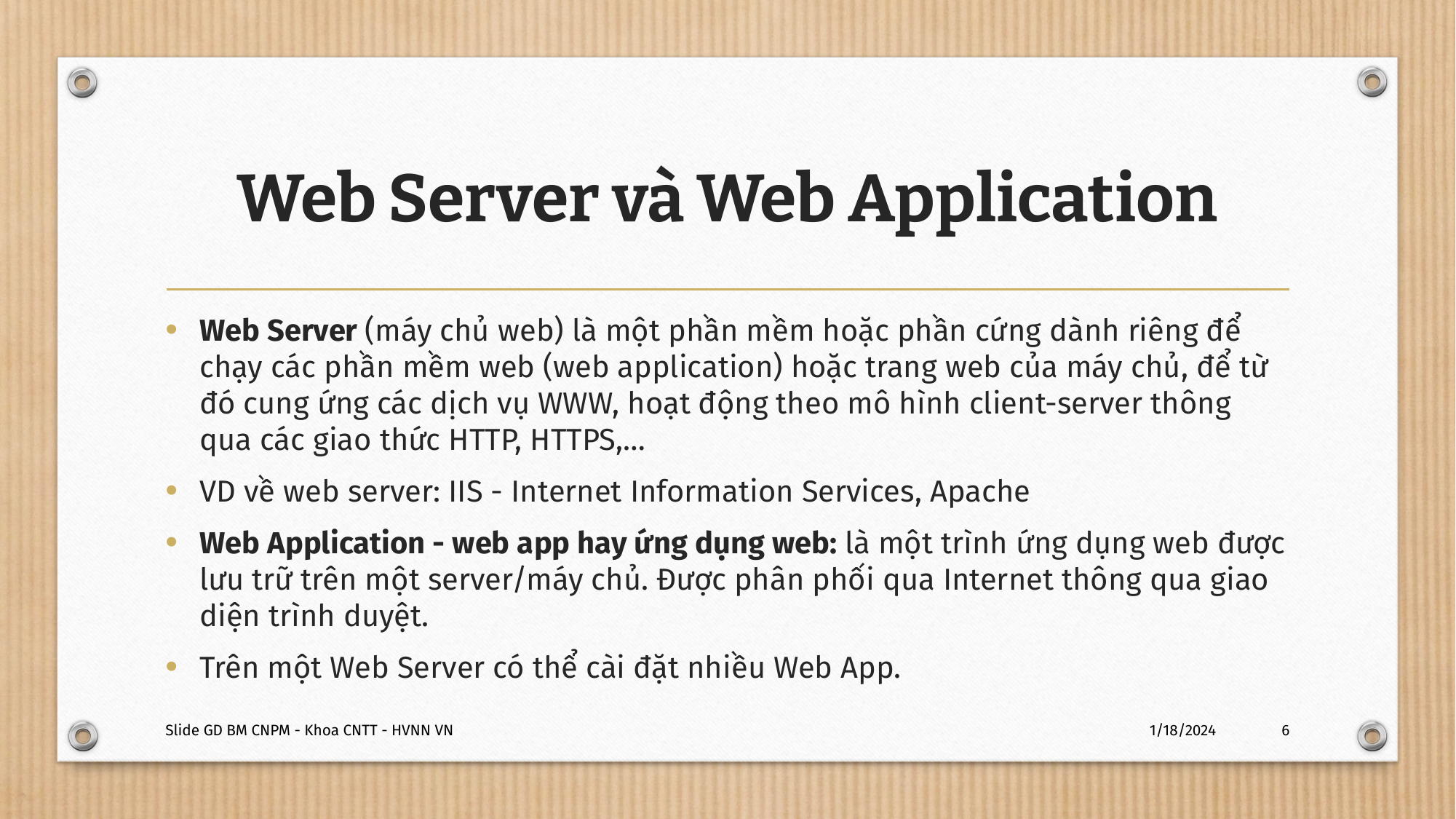

# Web Server và Web Application
Web Server (máy chủ web) là một phần mềm hoặc phần cứng dành riêng để chạy các phần mềm web (web application) hoặc trang web của máy chủ, để từ đó cung ứng các dịch vụ WWW, hoạt động theo mô hình client-server thông qua các giao thức HTTP, HTTPS,…
VD về web server: IIS - Internet Information Services, Apache
Web Application - web app hay ứng dụng web: là một trình ứng dụng web được lưu trữ trên một server/máy chủ. Được phân phối qua Internet thông qua giao diện trình duyệt.
Trên một Web Server có thể cài đặt nhiều Web App.

Slide GD BM CNPM - Khoa CNTT - HVNN VN
1/18/2024
6